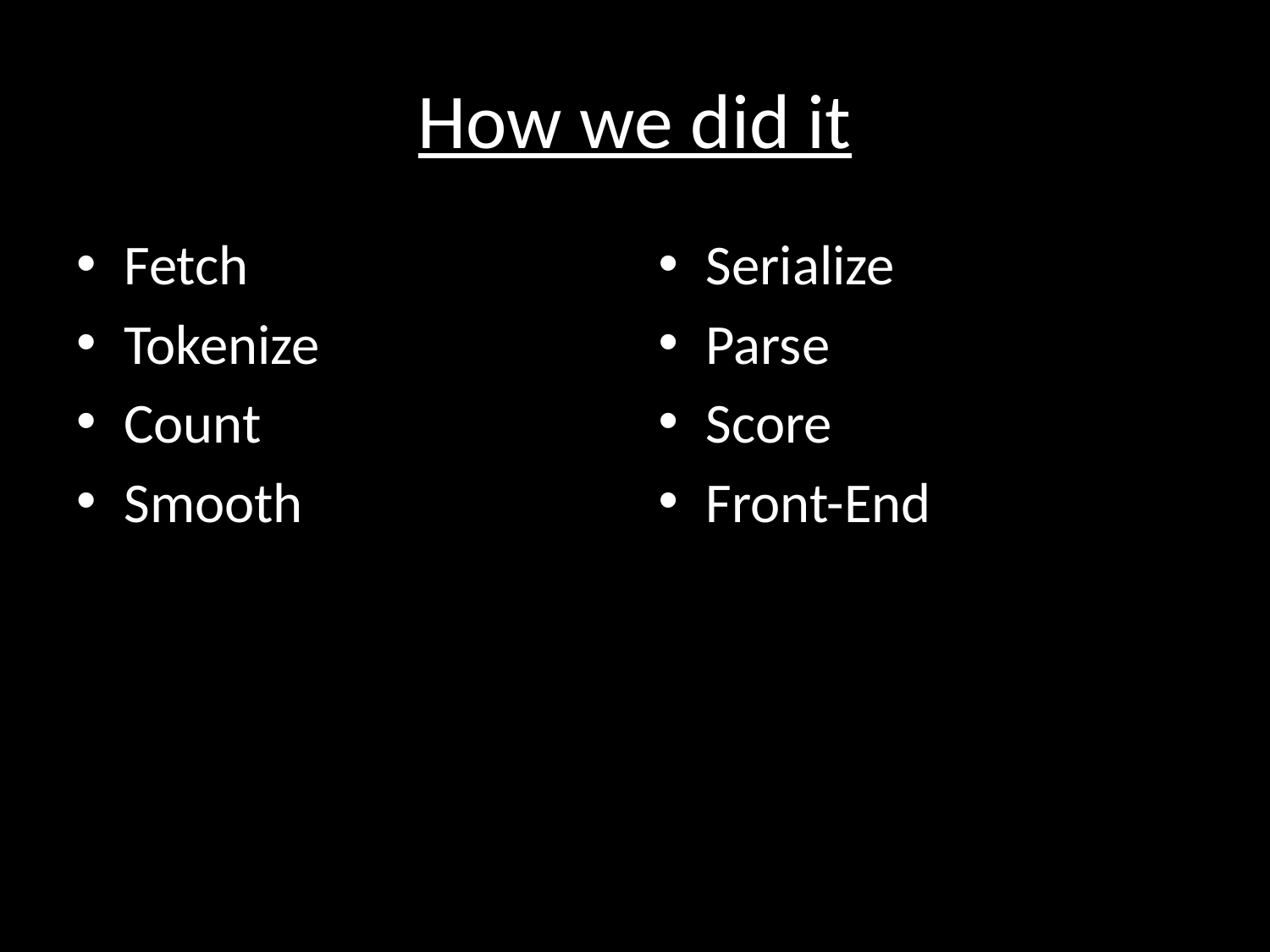

# How we did it
Fetch
Tokenize
Count
Smooth

Serialize
Parse
Score
Front-End